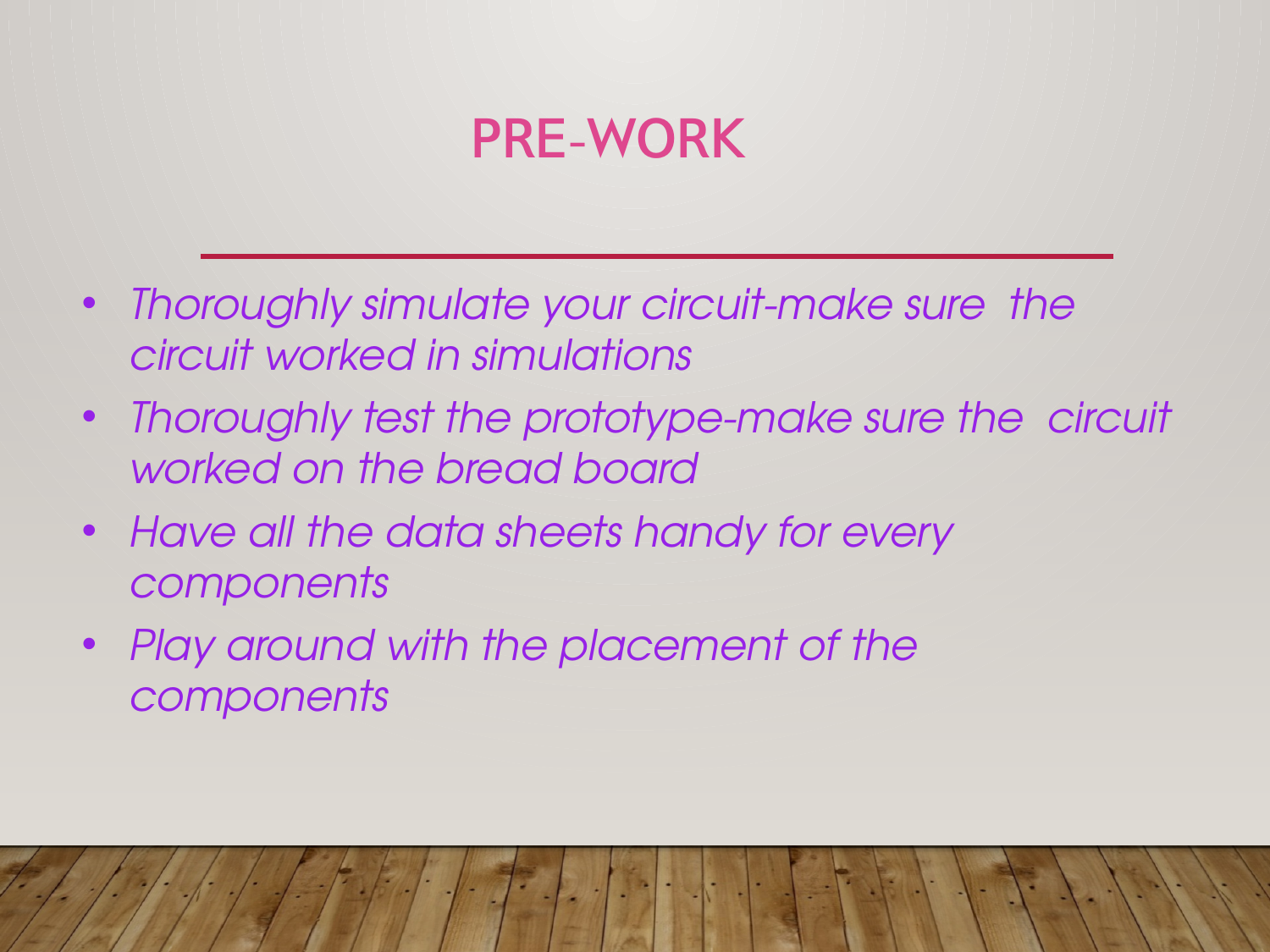

# Pre-work
Thoroughly simulate your circuit-make sure  the circuit worked in simulations
Thoroughly test the prototype-make sure the  circuit worked on the bread board
Have all the data sheets handy for every  components
Play around with the placement of the  components